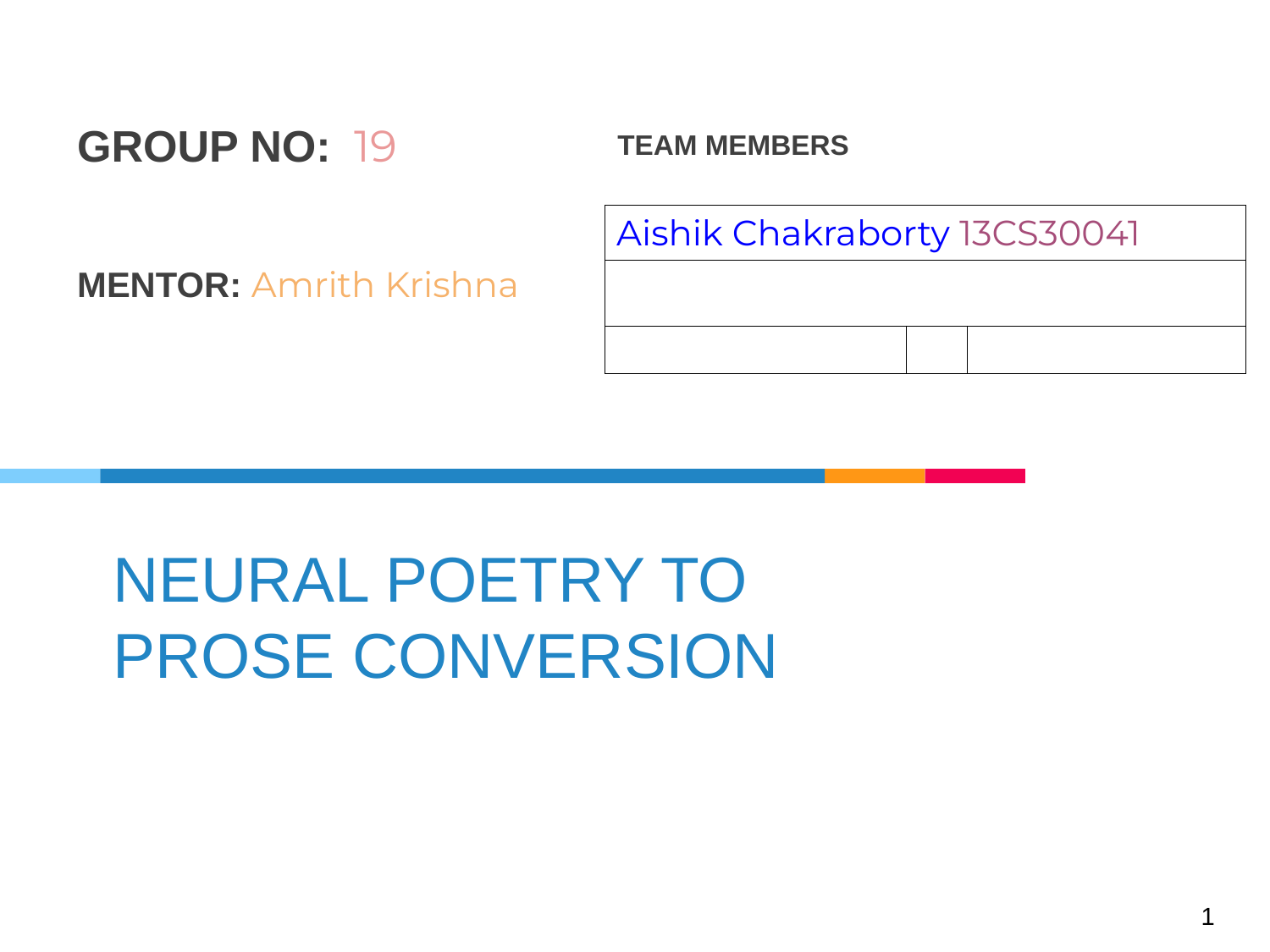

TEAM MEMBERS
GROUP NO:  19
| Aishik Chakraborty 13CS30041 |  |  |
| --- | --- | --- |
|  |  |  |
|  | | |  |
MENTOR: Amrith Krishna
# NEURAL POETRY TO PROSE CONVERSION
1